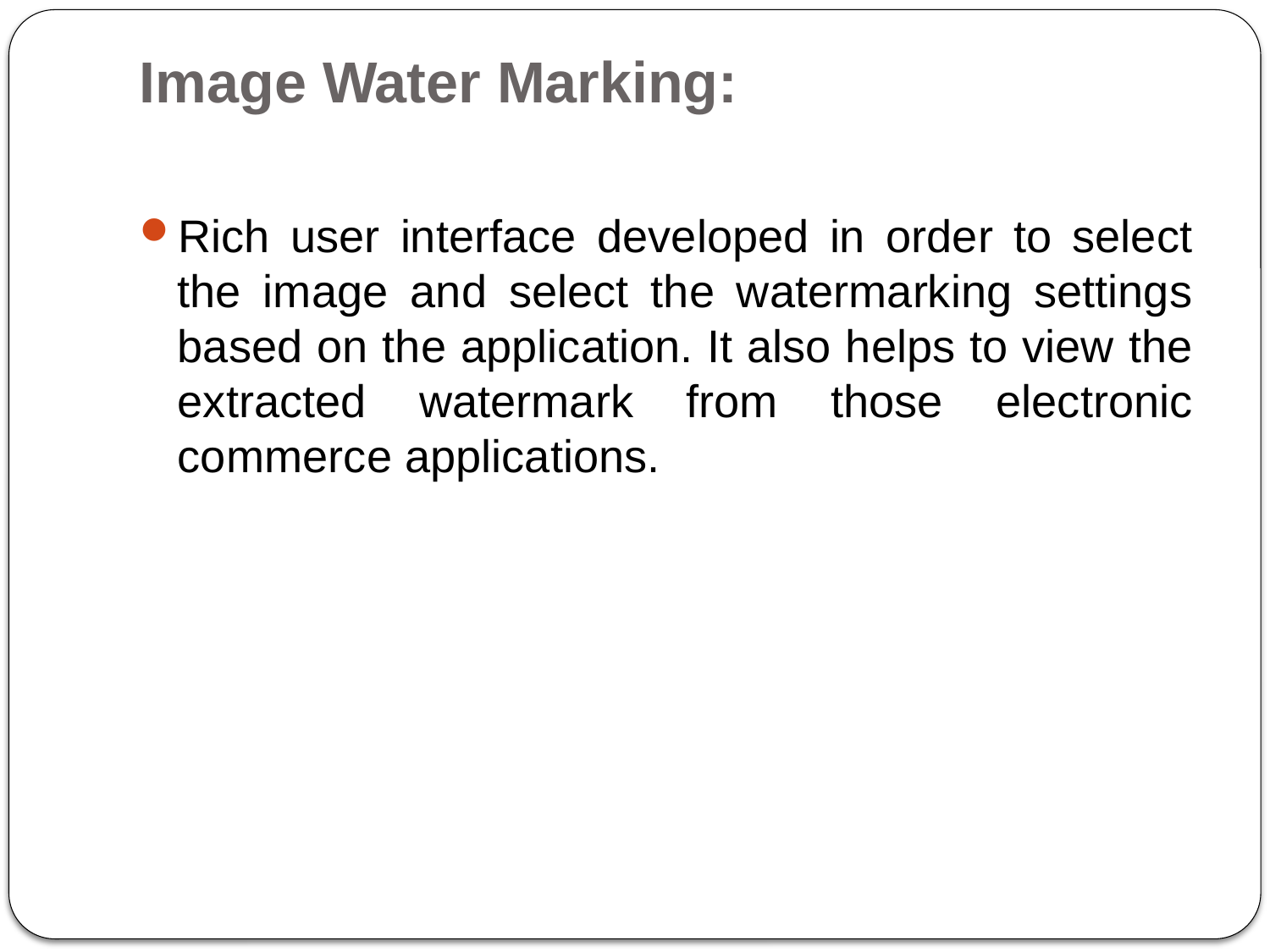

# Image Water Marking:
Rich user interface developed in order to select the image and select the watermarking settings based on the application. It also helps to view the extracted watermark from those electronic commerce applications.